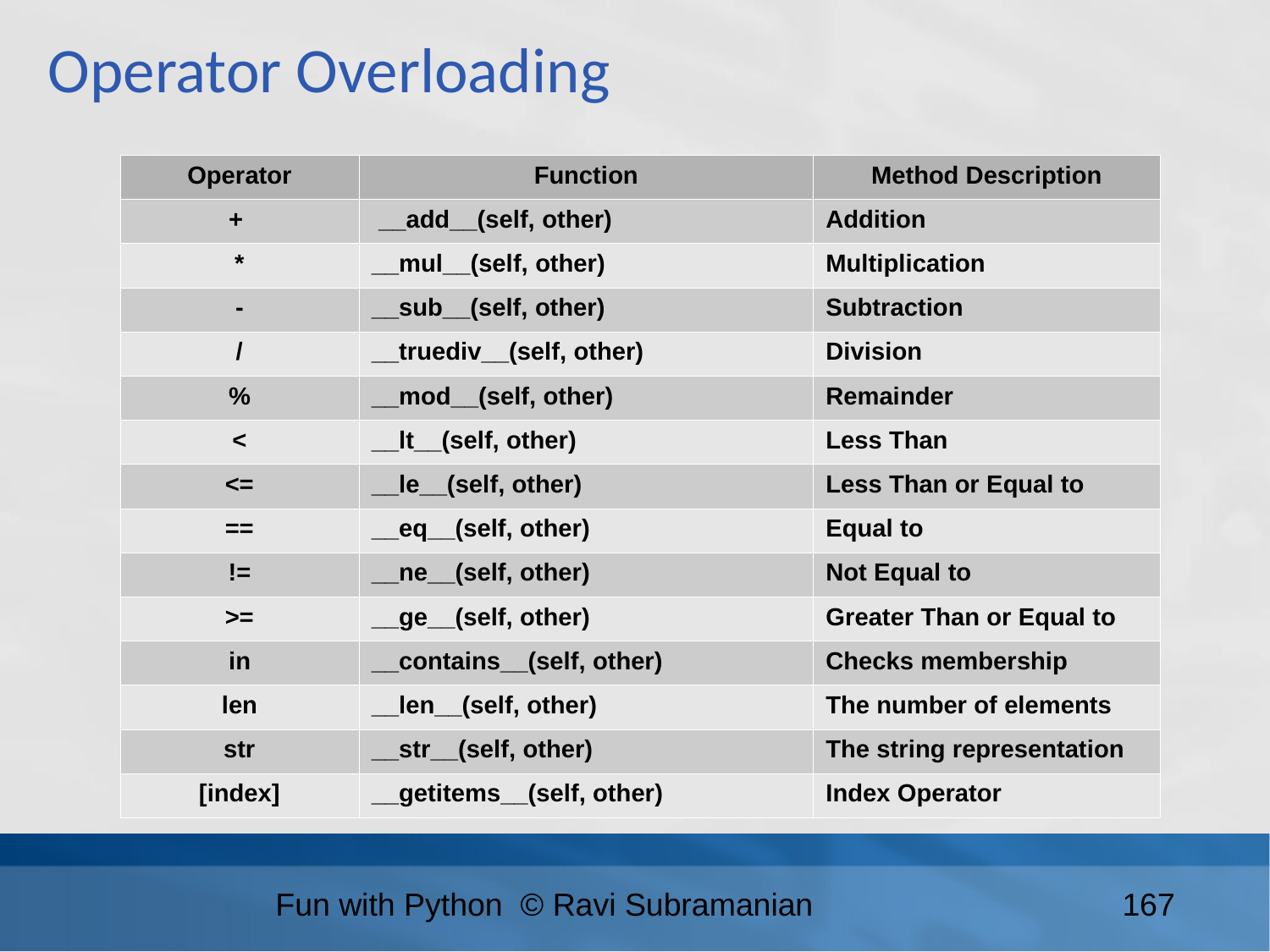

Operator Overloading
| Operator | Function | Method Description |
| --- | --- | --- |
| + | \_\_add\_\_(self, other) | Addition |
| \* | \_\_mul\_\_(self, other) | Multiplication |
| - | \_\_sub\_\_(self, other) | Subtraction |
| / | \_\_truediv\_\_(self, other) | Division |
| % | \_\_mod\_\_(self, other) | Remainder |
| < | \_\_lt\_\_(self, other) | Less Than |
| <= | \_\_le\_\_(self, other) | Less Than or Equal to |
| == | \_\_eq\_\_(self, other) | Equal to |
| != | \_\_ne\_\_(self, other) | Not Equal to |
| >= | \_\_ge\_\_(self, other) | Greater Than or Equal to |
| in | \_\_contains\_\_(self, other) | Checks membership |
| len | \_\_len\_\_(self, other) | The number of elements |
| str | \_\_str\_\_(self, other) | The string representation |
| [index] | \_\_getitems\_\_(self, other) | Index Operator |